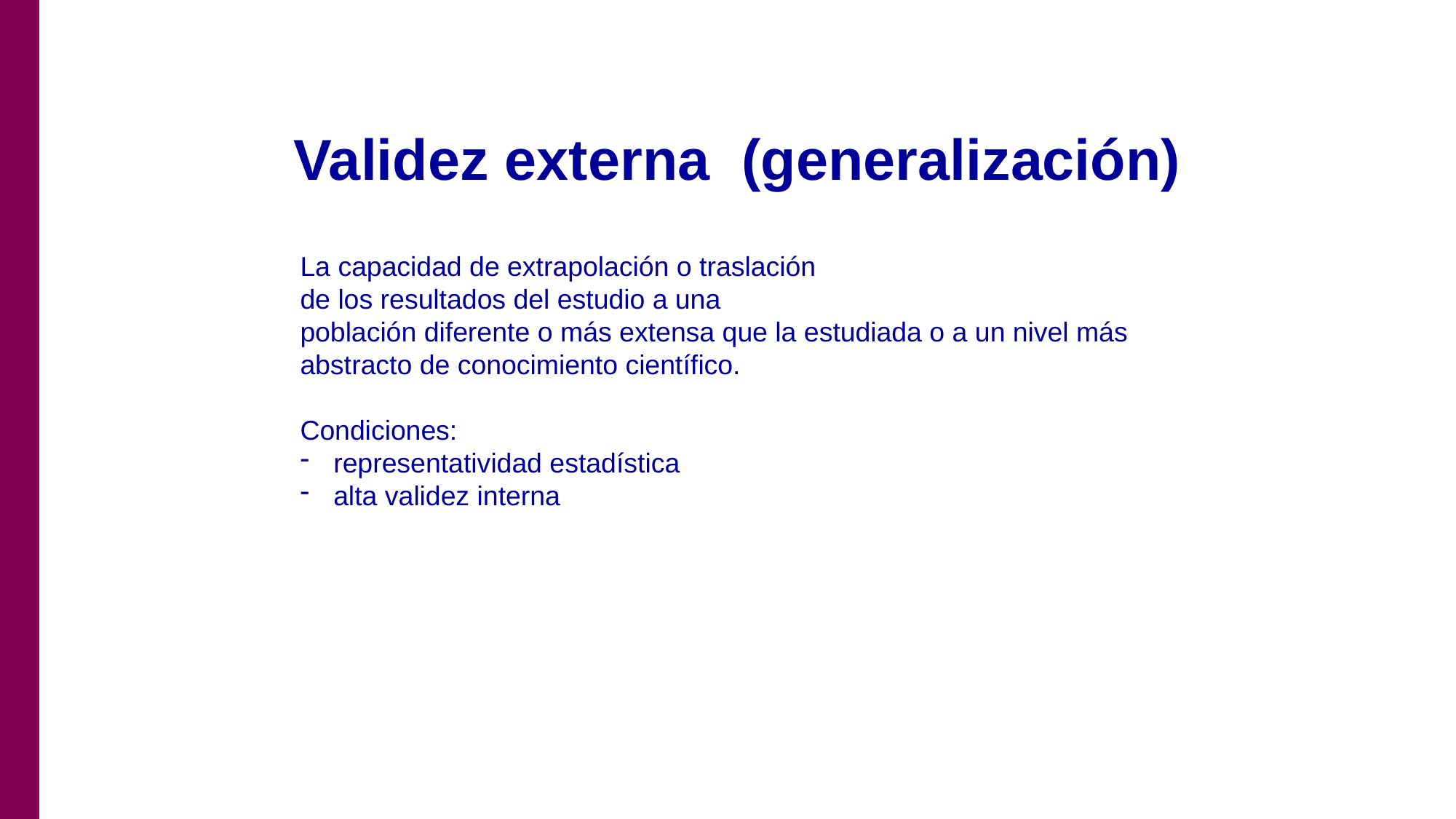

Validez externa  (generalización)
La capacidad de extrapolación o traslación
de los resultados del estudio a una
población diferente o más extensa que la estudiada o a un nivel más abstracto de conocimiento científico.

Condiciones:
 representatividad estadística
 alta validez interna